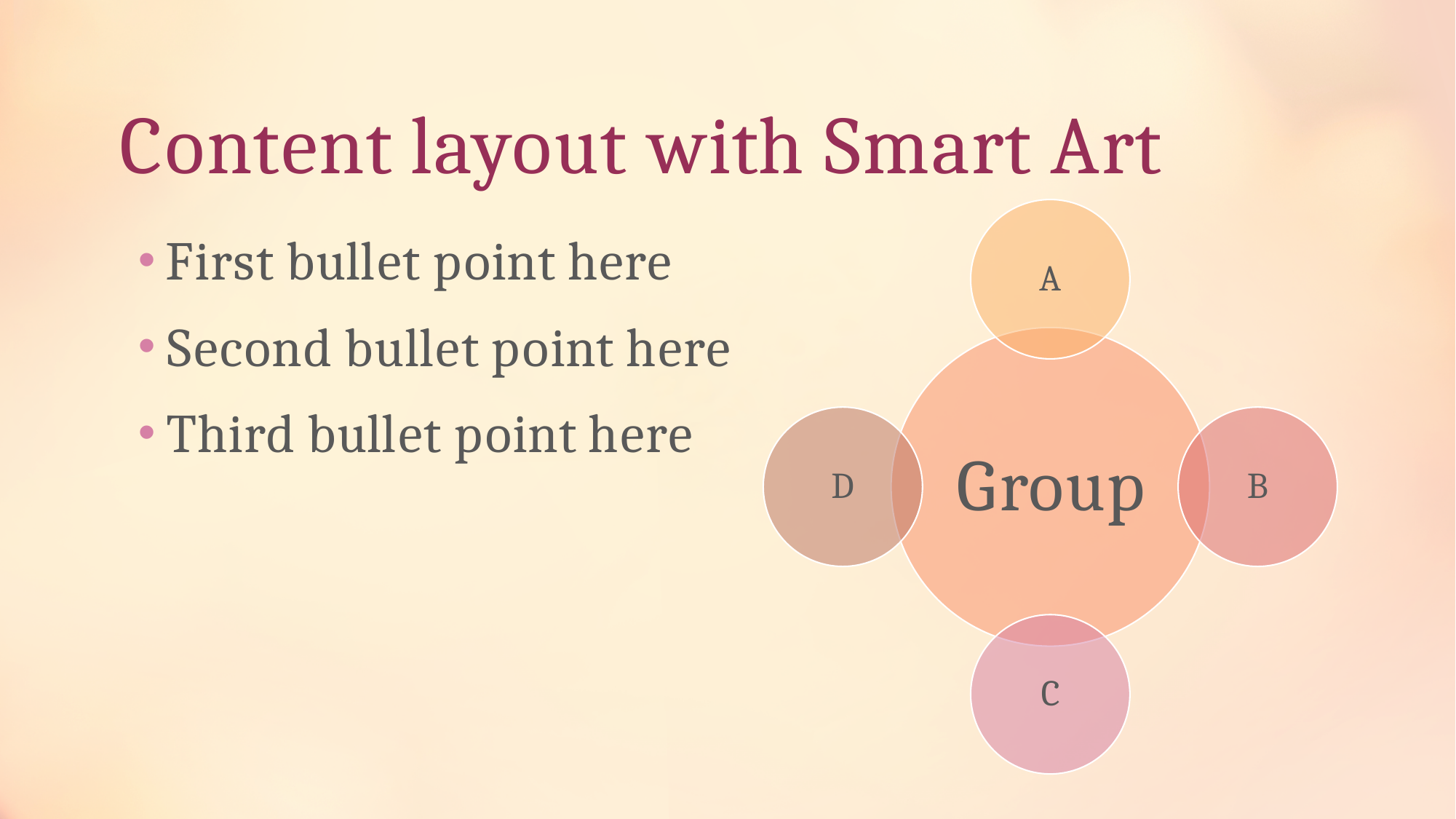

# Content layout with Smart Art
Group
A
B
C
D
First bullet point here
Second bullet point here
Third bullet point here